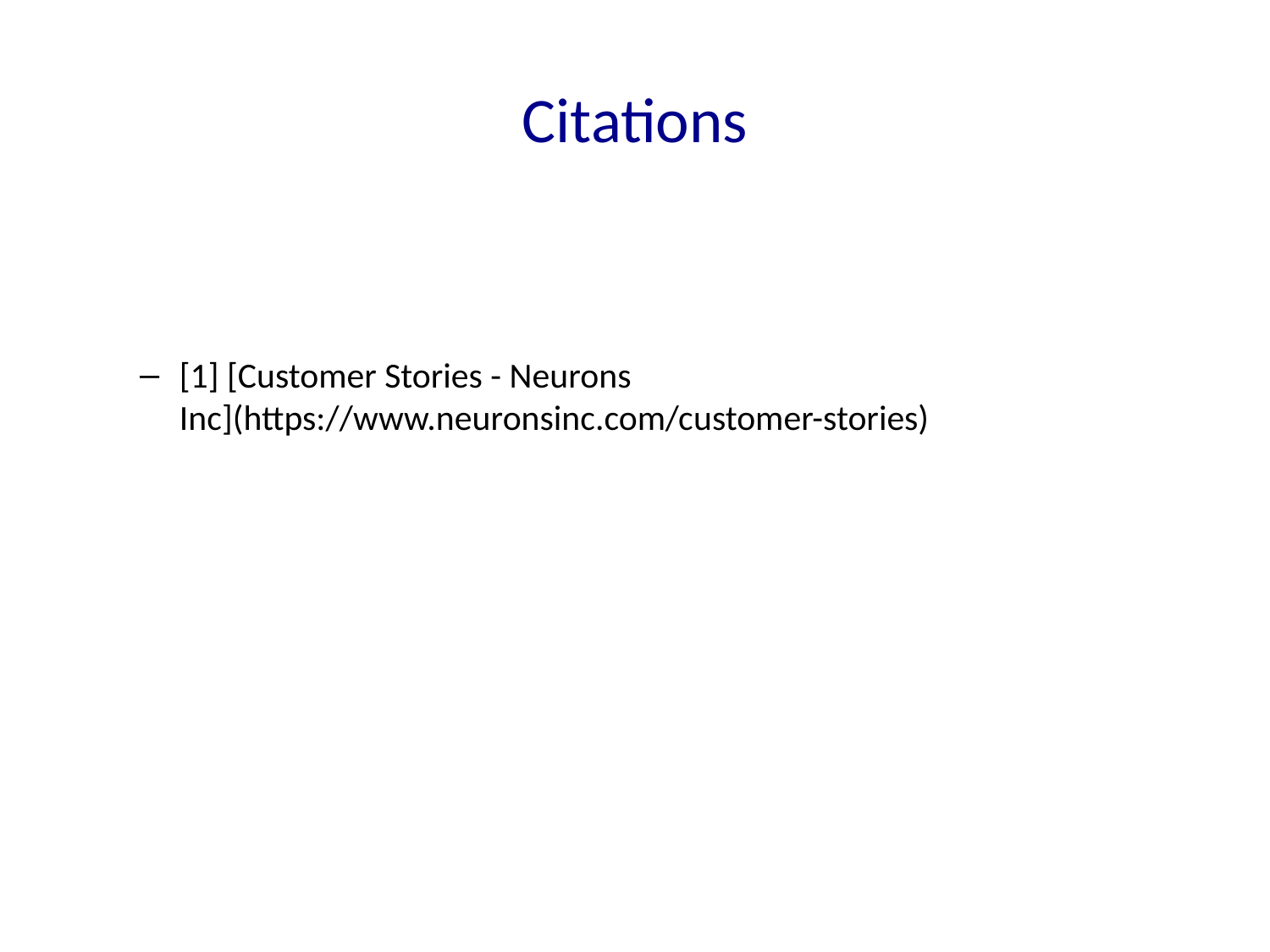

# Citations

[1] [Customer Stories - Neurons Inc](https://www.neuronsinc.com/customer-stories)